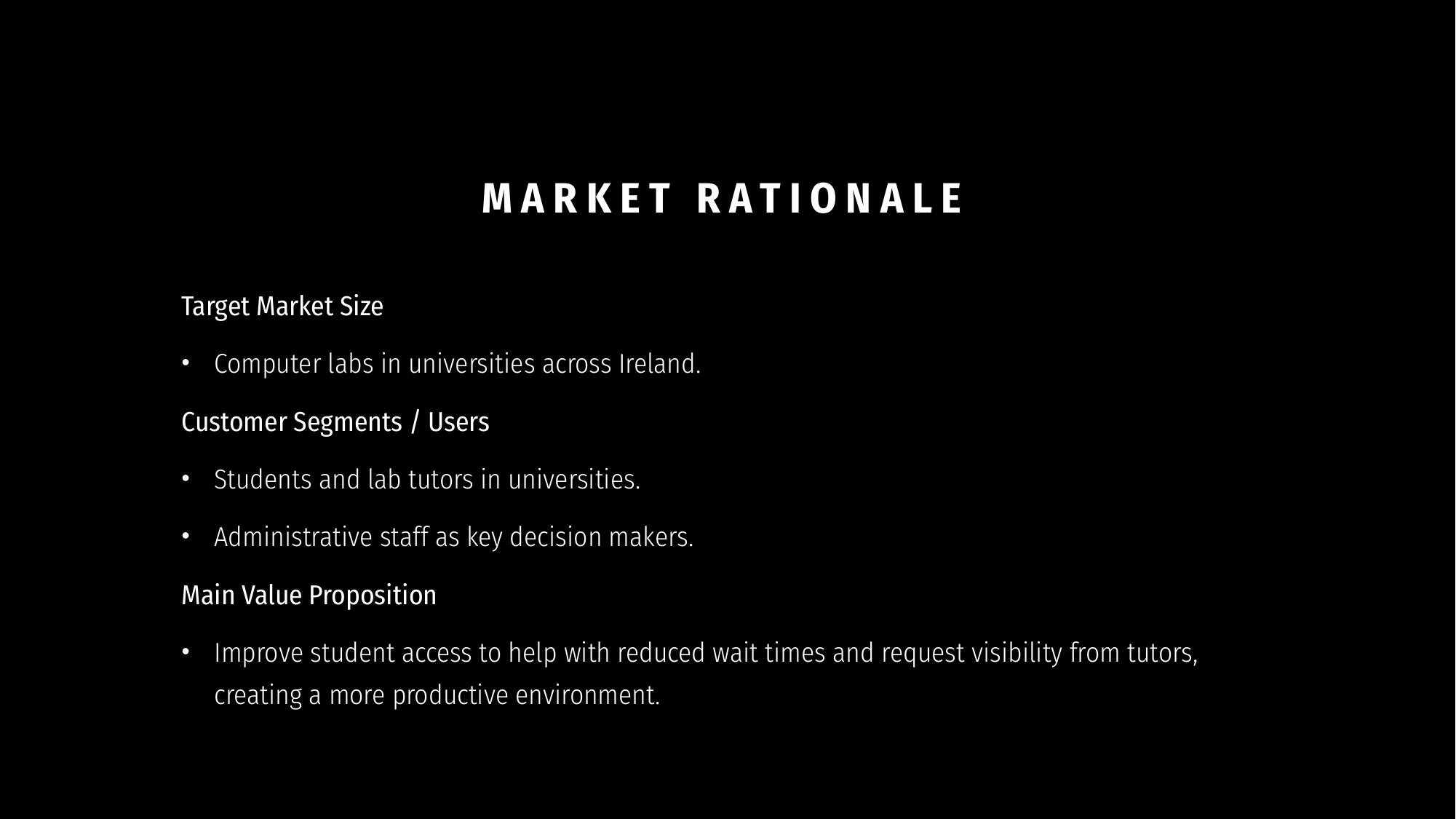

# Market Rationale
Target Market Size
Computer labs in universities across Ireland.
Customer Segments / Users
Students and lab tutors in universities.
Administrative staff as key decision makers.
Main Value Proposition
Improve student access to help with reduced wait times and request visibility from tutors, creating a more productive environment.